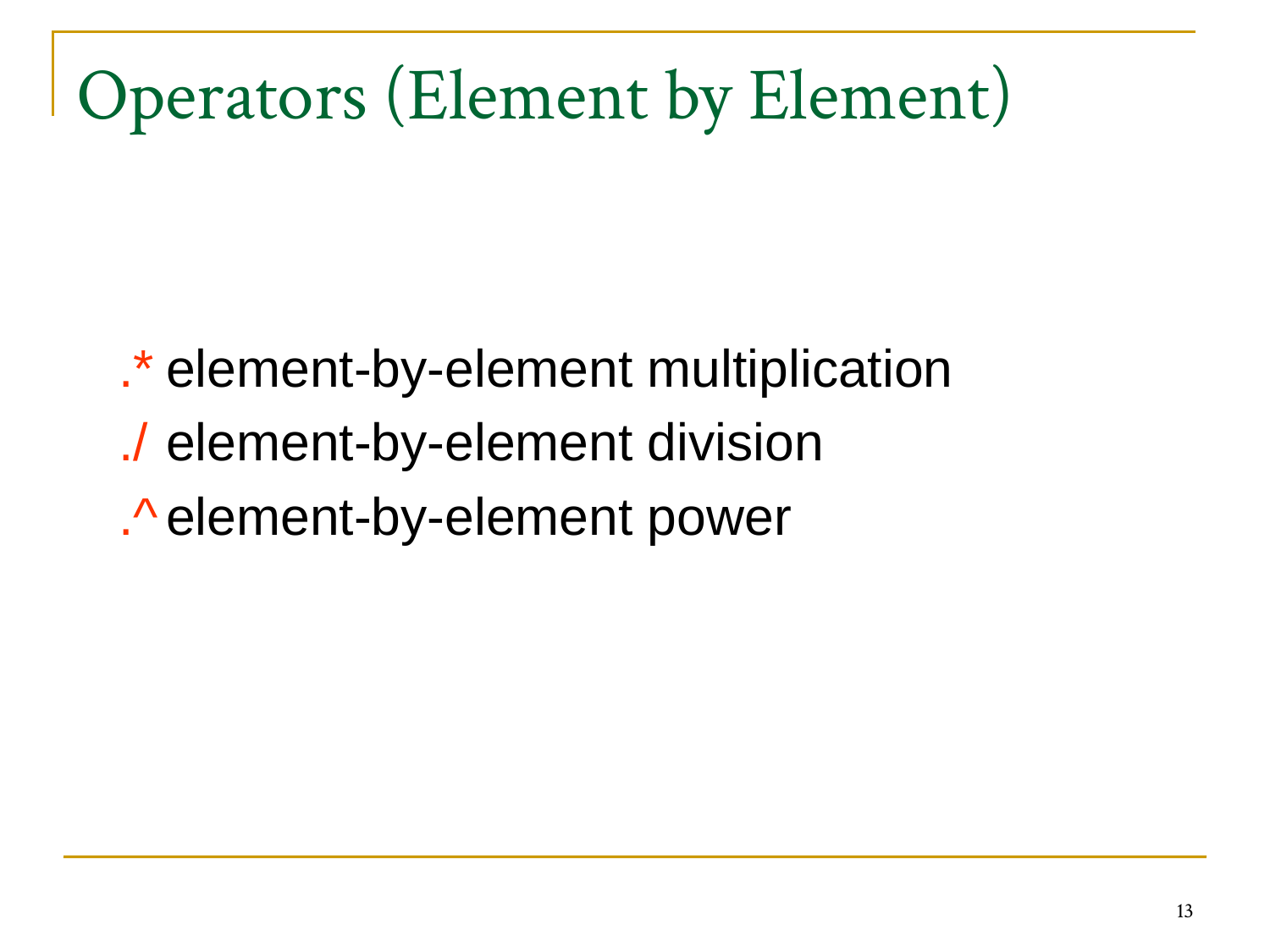

# Operators (Element by Element)

.*	element-by-element multiplication
./	element-by-element division
.^	element-by-element power

13